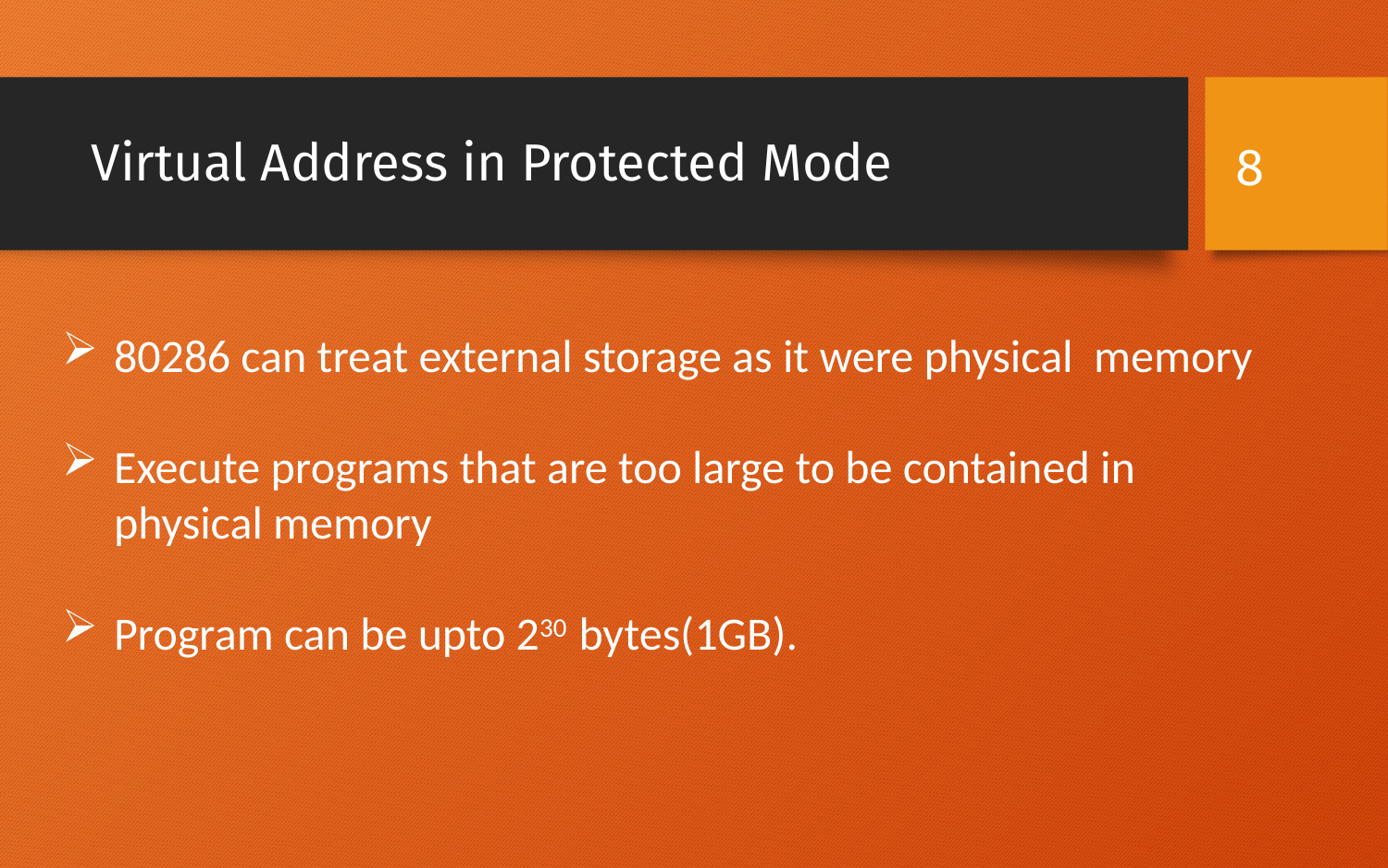

# Virtual Address in Protected Mode
8
80286 can treat external storage as it were physical  memory

Execute programs that are too large to be contained in physical memory

Program can be upto 230  bytes(1GB).